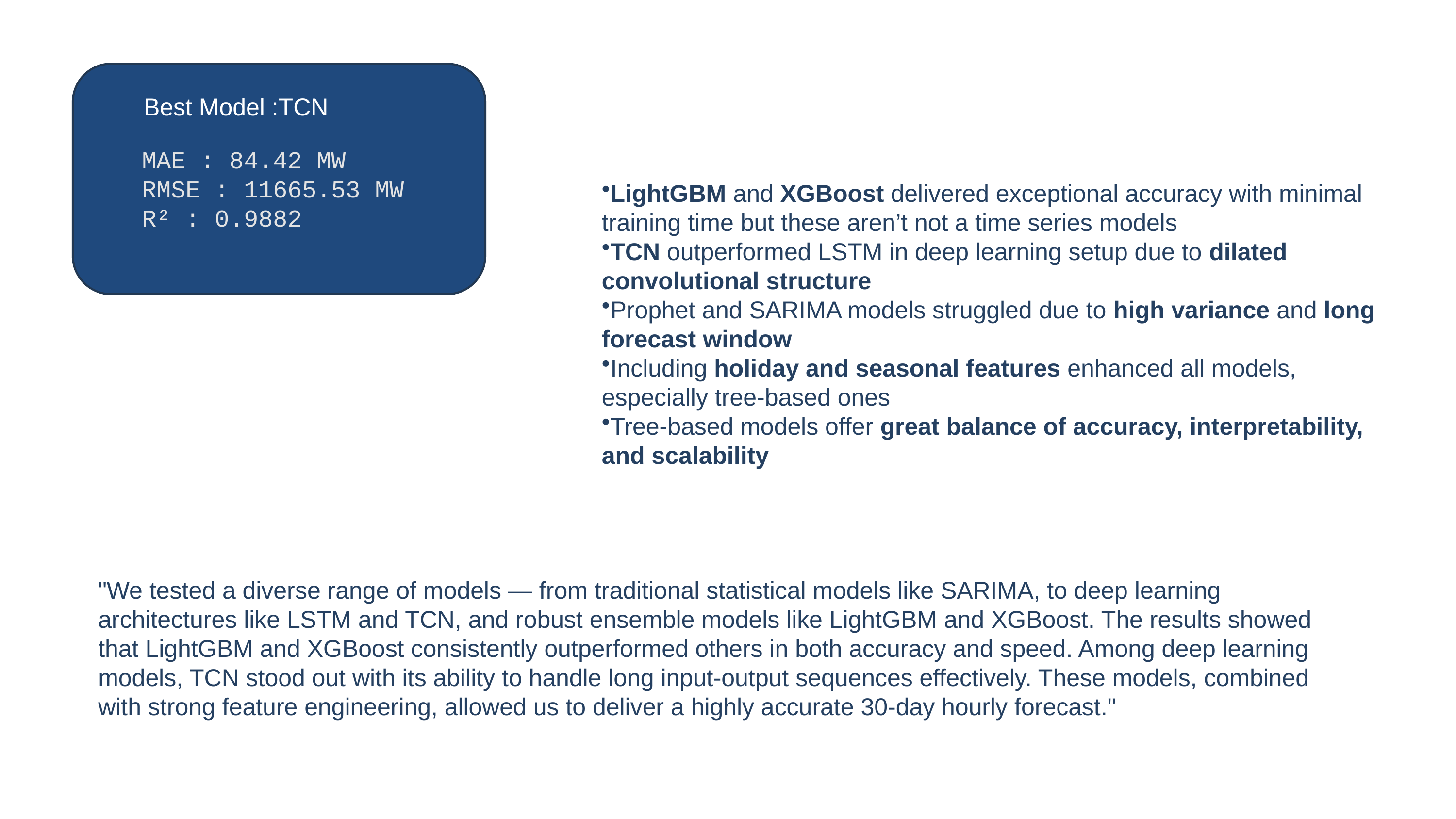

Best Model :TCN
MAE : 84.42 MW RMSE : 11665.53 MW R² : 0.9882
LightGBM and XGBoost delivered exceptional accuracy with minimal training time but these aren’t not a time series models
TCN outperformed LSTM in deep learning setup due to dilated convolutional structure
Prophet and SARIMA models struggled due to high variance and long forecast window
Including holiday and seasonal features enhanced all models, especially tree-based ones
Tree-based models offer great balance of accuracy, interpretability, and scalability
"We tested a diverse range of models — from traditional statistical models like SARIMA, to deep learning architectures like LSTM and TCN, and robust ensemble models like LightGBM and XGBoost. The results showed that LightGBM and XGBoost consistently outperformed others in both accuracy and speed. Among deep learning models, TCN stood out with its ability to handle long input-output sequences effectively. These models, combined with strong feature engineering, allowed us to deliver a highly accurate 30-day hourly forecast."